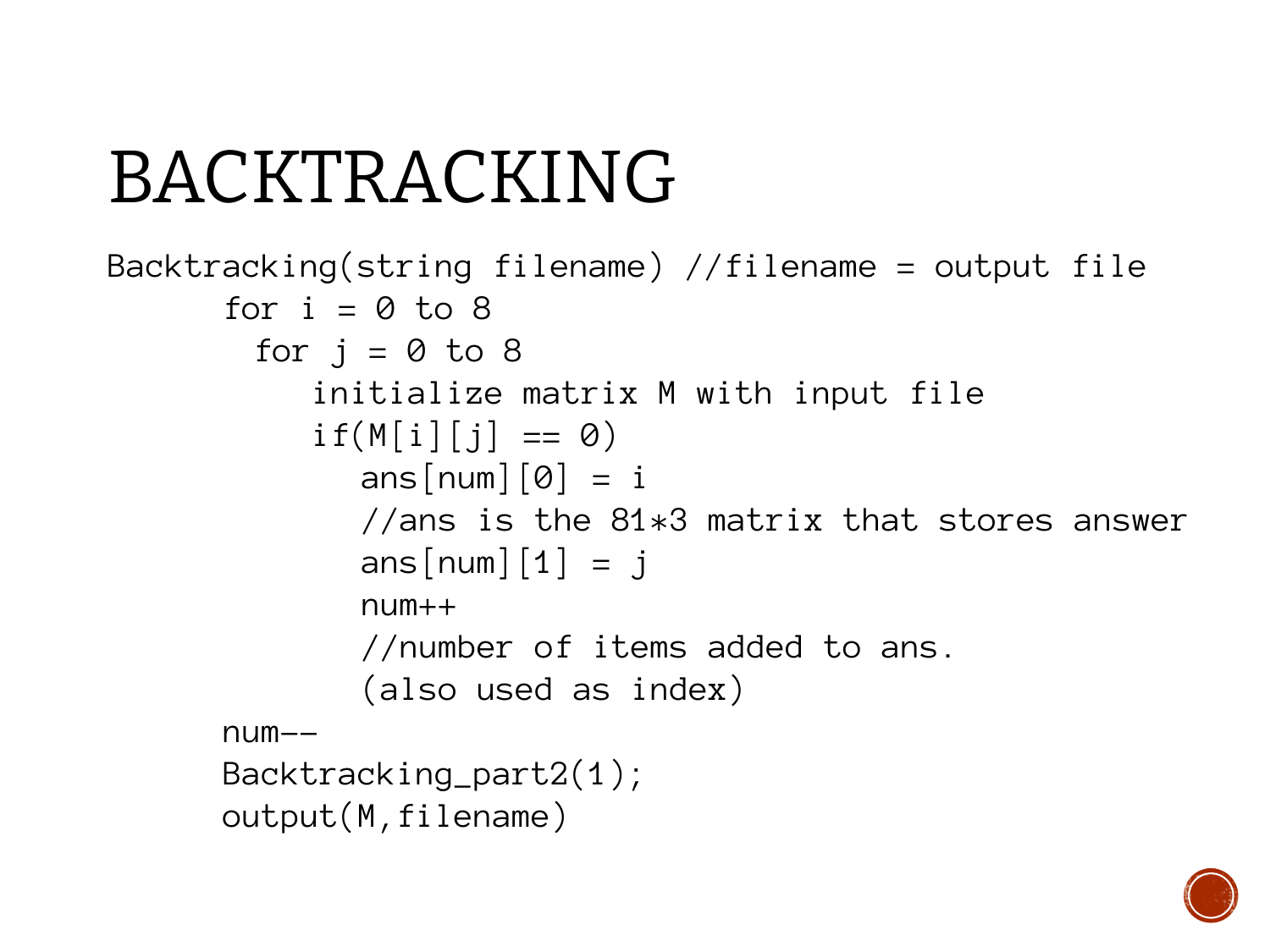

# Backtracking
Backtracking(string filename) //filename = output file
      for i = 0 to 8
	 for j = 0 to 8
	    initialize matrix M with input file
	    if(M[i][j] == 0)
		ans[num][0] = i
		//ans is the 81*3 matrix that stores answer
		ans[num][1] = j
		num++
		//number of items added to ans.
		(also used as index)
      num--
      Backtracking_part2(1);
      output(M,filename)